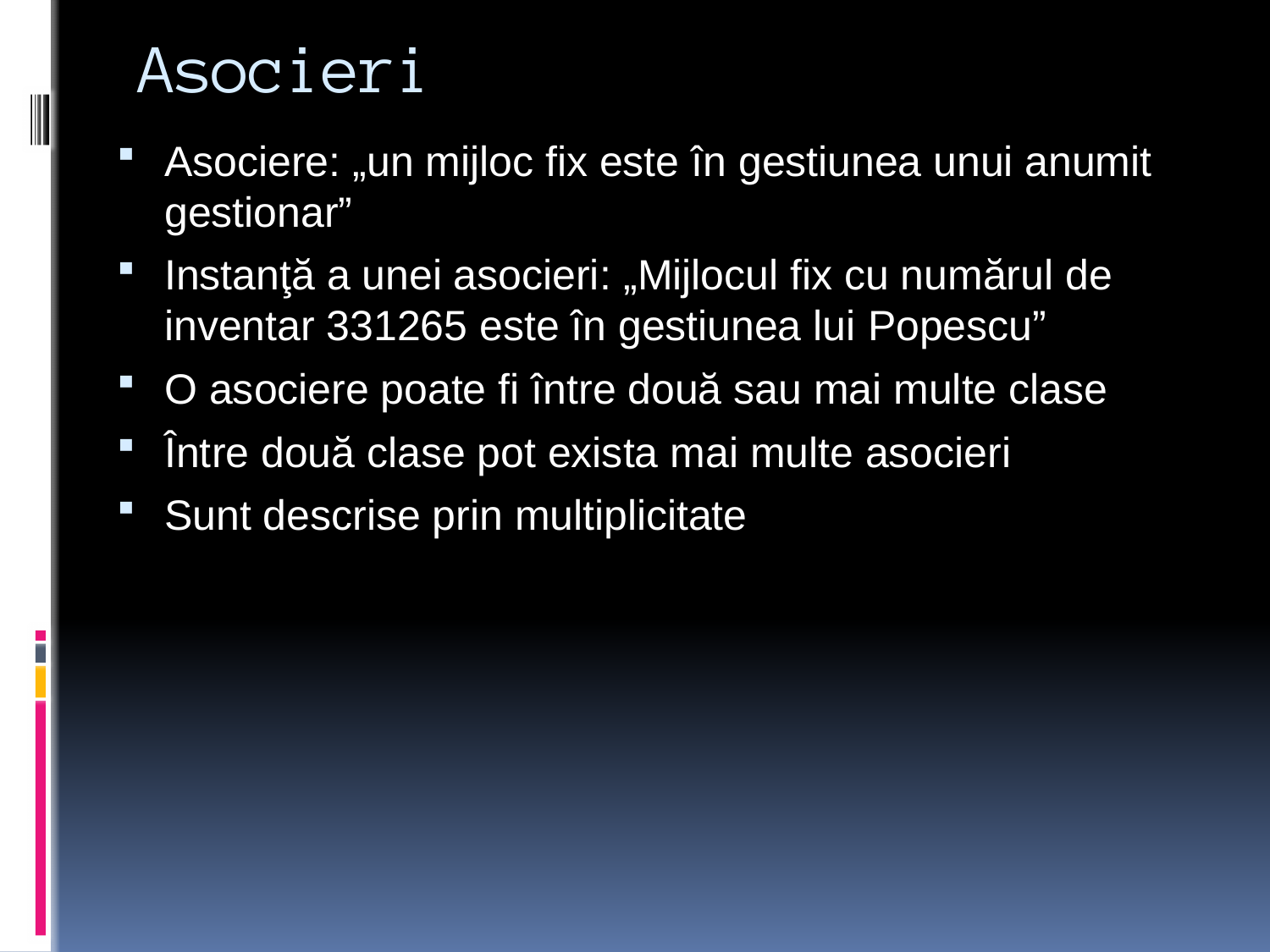

# Asocieri
Asociere: „un mijloc fix este în gestiunea unui anumit gestionar”
Instanţă a unei asocieri: „Mijlocul fix cu numărul de inventar 331265 este în gestiunea lui Popescu”
O asociere poate fi între două sau mai multe clase
Între două clase pot exista mai multe asocieri
Sunt descrise prin multiplicitate